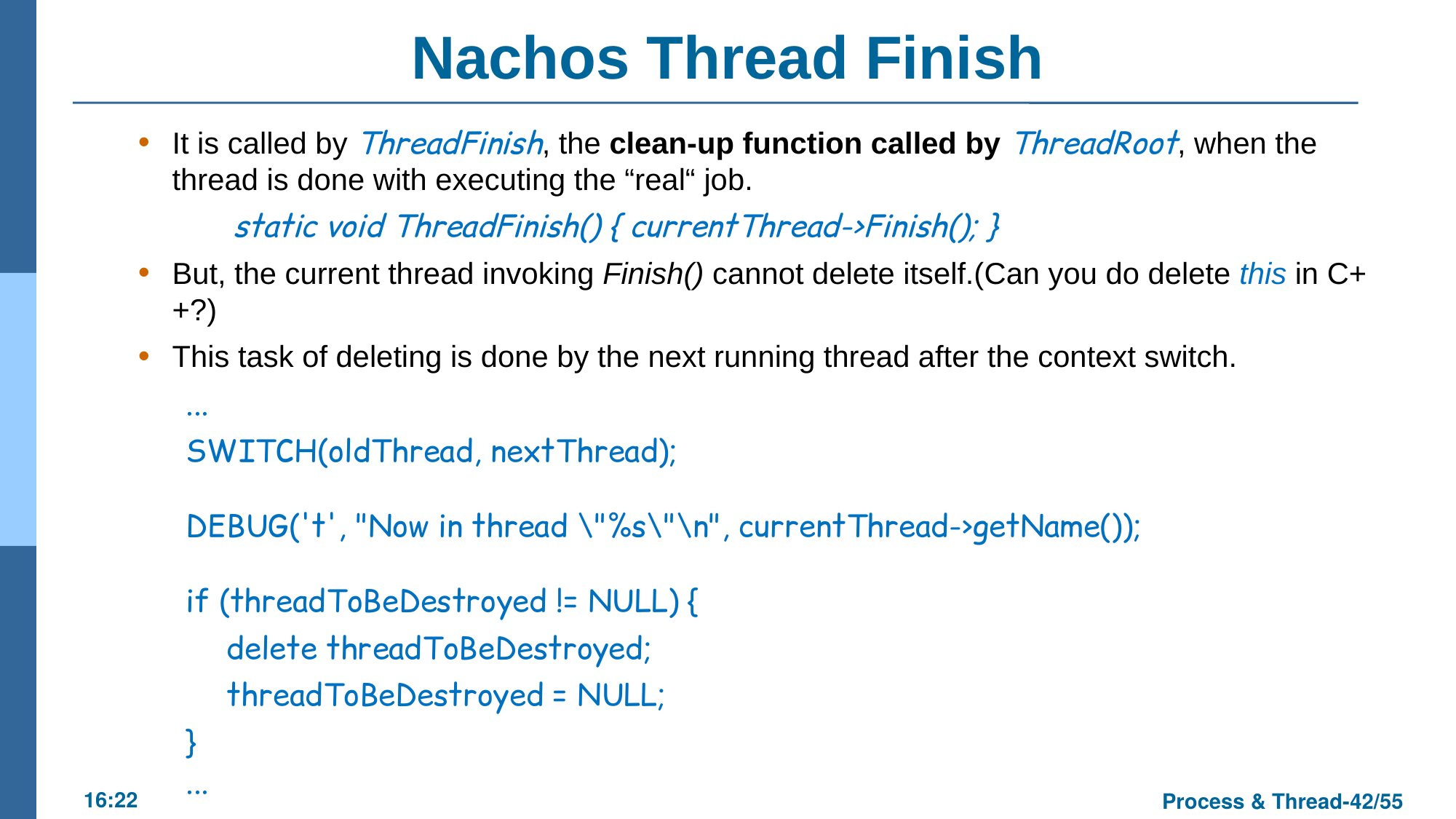

# Nachos Thread Finish
It is called by ThreadFinish, the clean-up function called by ThreadRoot, when the thread is done with executing the “real“ job.
		static void ThreadFinish() { currentThread->Finish(); }
But, the current thread invoking Finish() cannot delete itself.(Can you do delete this in C++?)
This task of deleting is done by the next running thread after the context switch.
...
SWITCH(oldThread, nextThread);

DEBUG('t', "Now in thread \"%s\"\n", currentThread->getName());

if (threadToBeDestroyed != NULL) {
delete threadToBeDestroyed;
threadToBeDestroyed = NULL;
}
...